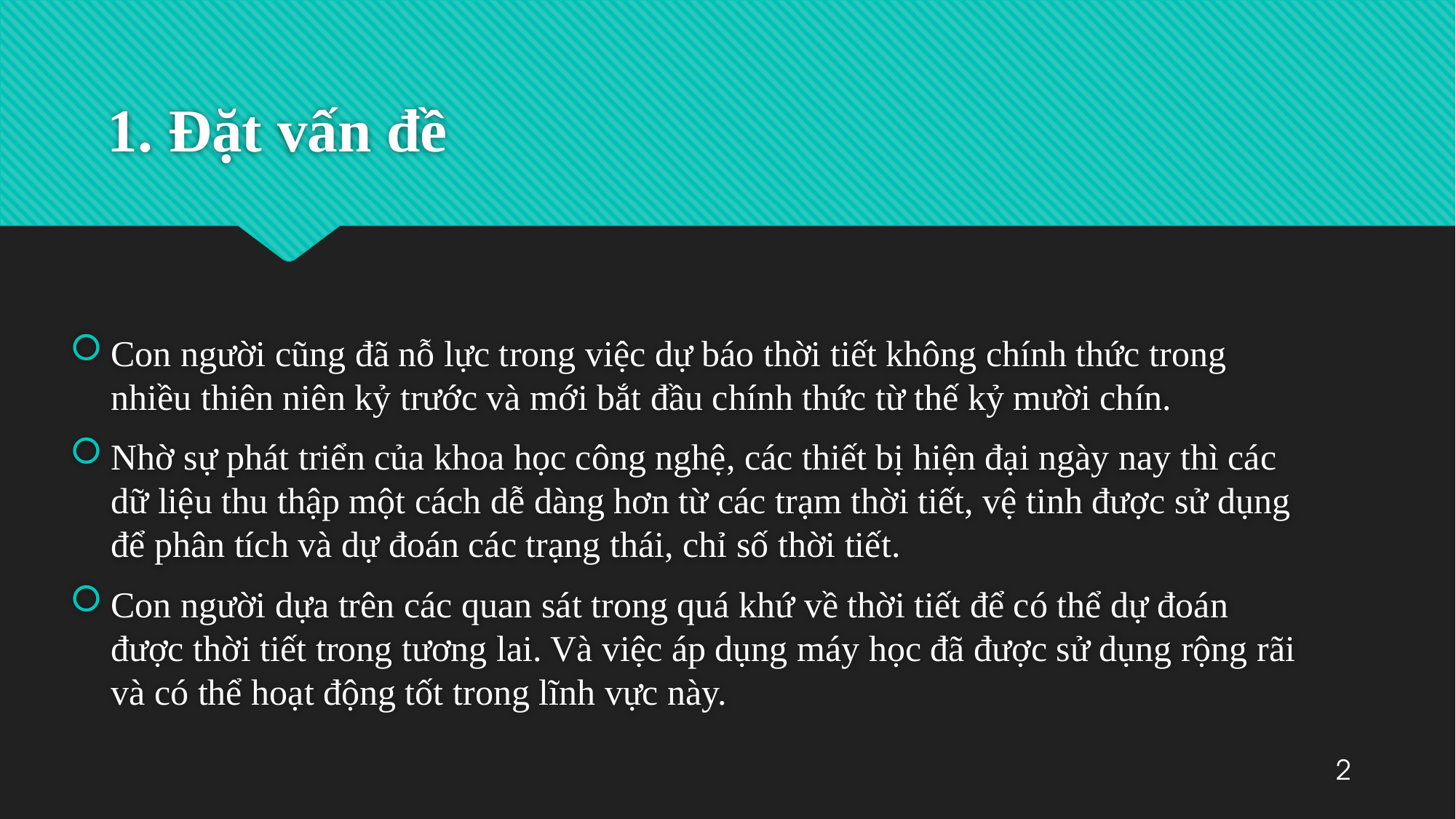

# 1. Đặt vấn đề
Con người cũng đã nỗ lực trong việc dự báo thời tiết không chính thức trong nhiều thiên niên kỷ trước và mới bắt đầu chính thức từ thế kỷ mười chín.
Nhờ sự phát triển của khoa học công nghệ, các thiết bị hiện đại ngày nay thì các dữ liệu thu thập một cách dễ dàng hơn từ các trạm thời tiết, vệ tinh được sử dụng để phân tích và dự đoán các trạng thái, chỉ số thời tiết.
Con người dựa trên các quan sát trong quá khứ về thời tiết để có thể dự đoán được thời tiết trong tương lai. Và việc áp dụng máy học đã được sử dụng rộng rãi và có thể hoạt động tốt trong lĩnh vực này.
2